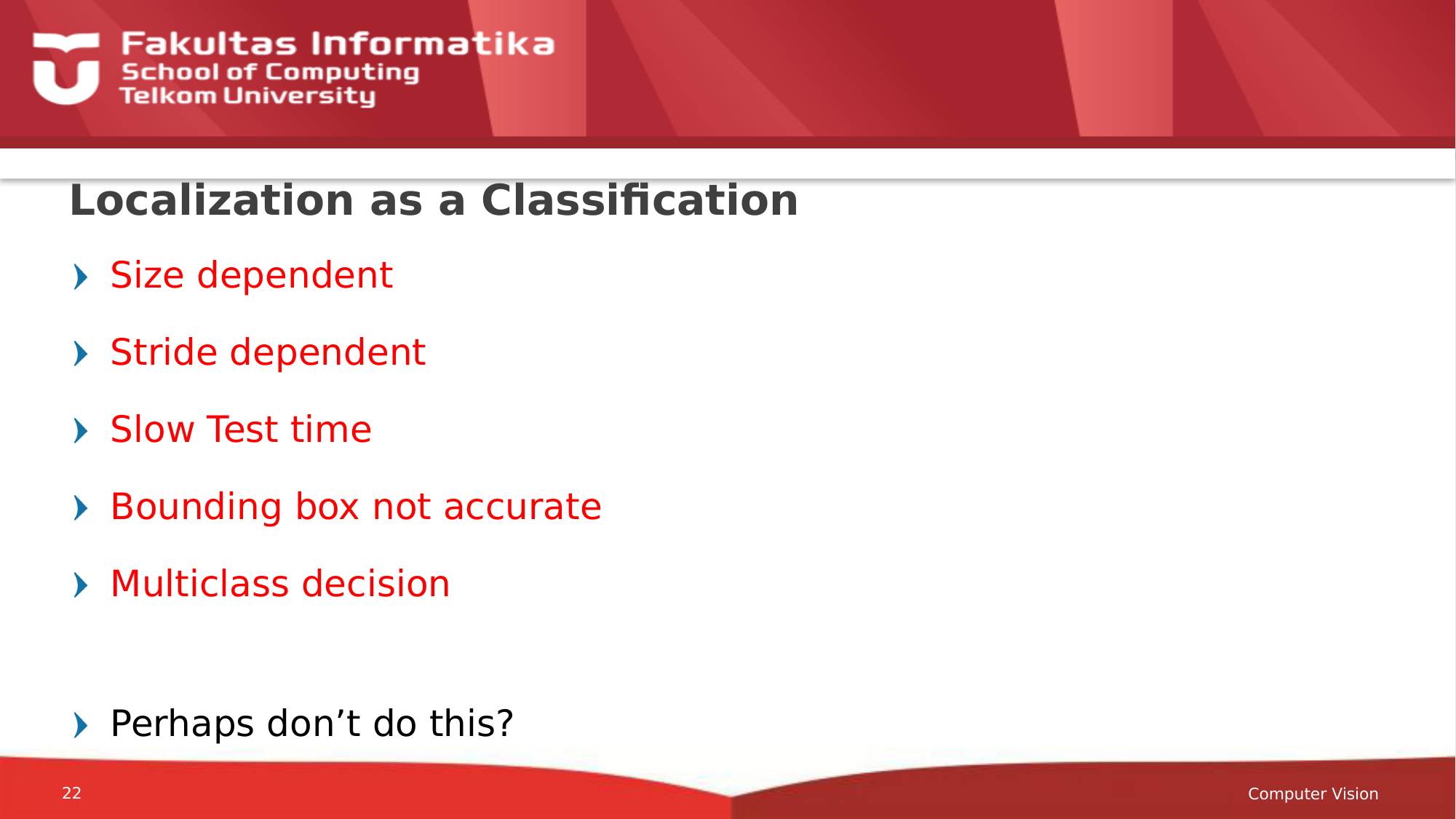

# Localization as a Classification
Size dependent
Stride dependent
Slow Test time
Bounding box not accurate
Multiclass decision

Perhaps don’t do this?
Computer Vision
22